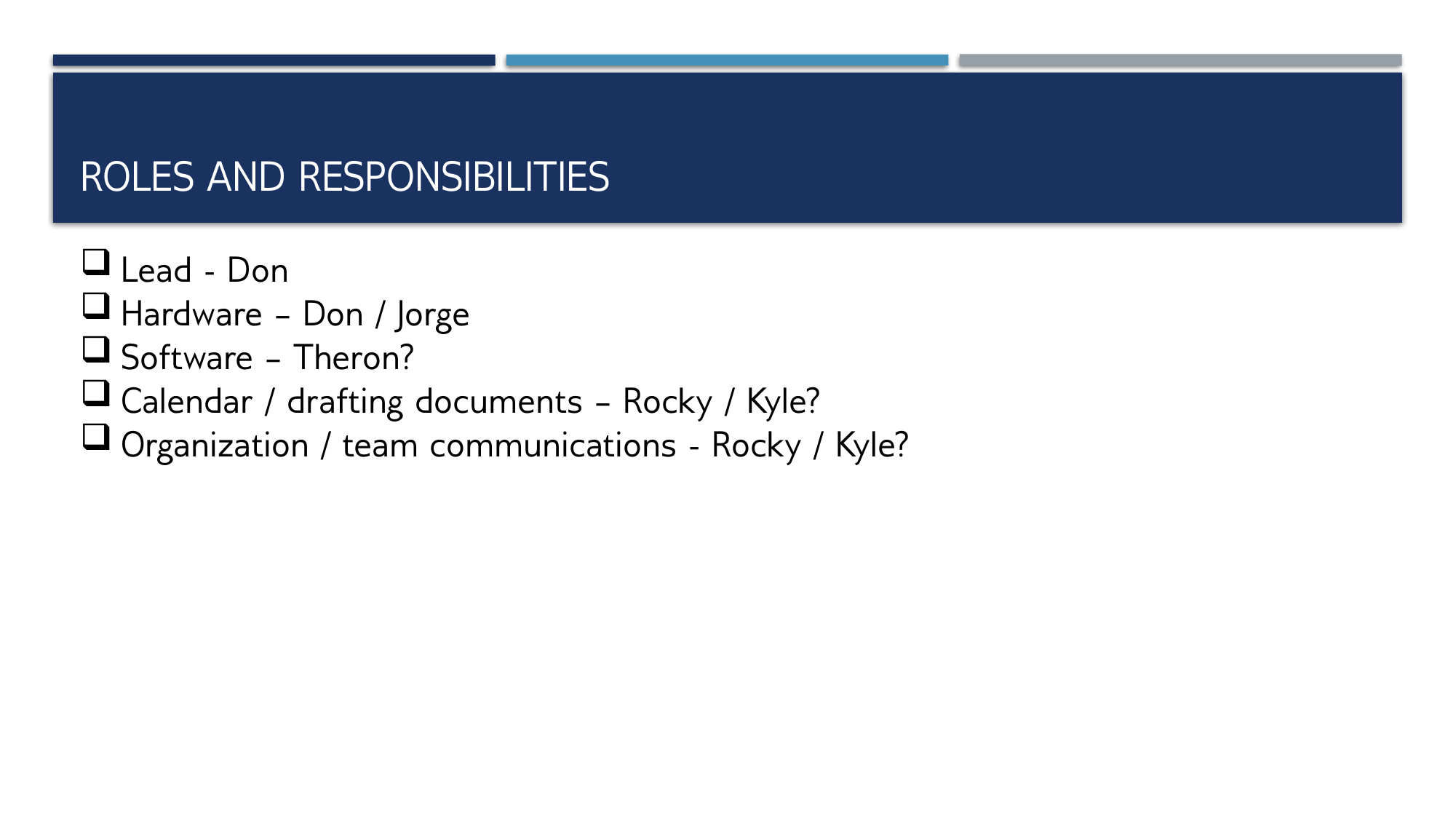

# Roles and responsibilities
Lead - Don
Hardware – Don / Jorge
Software – Theron?
Calendar / drafting documents – Rocky / Kyle?
Organization / team communications - Rocky / Kyle?